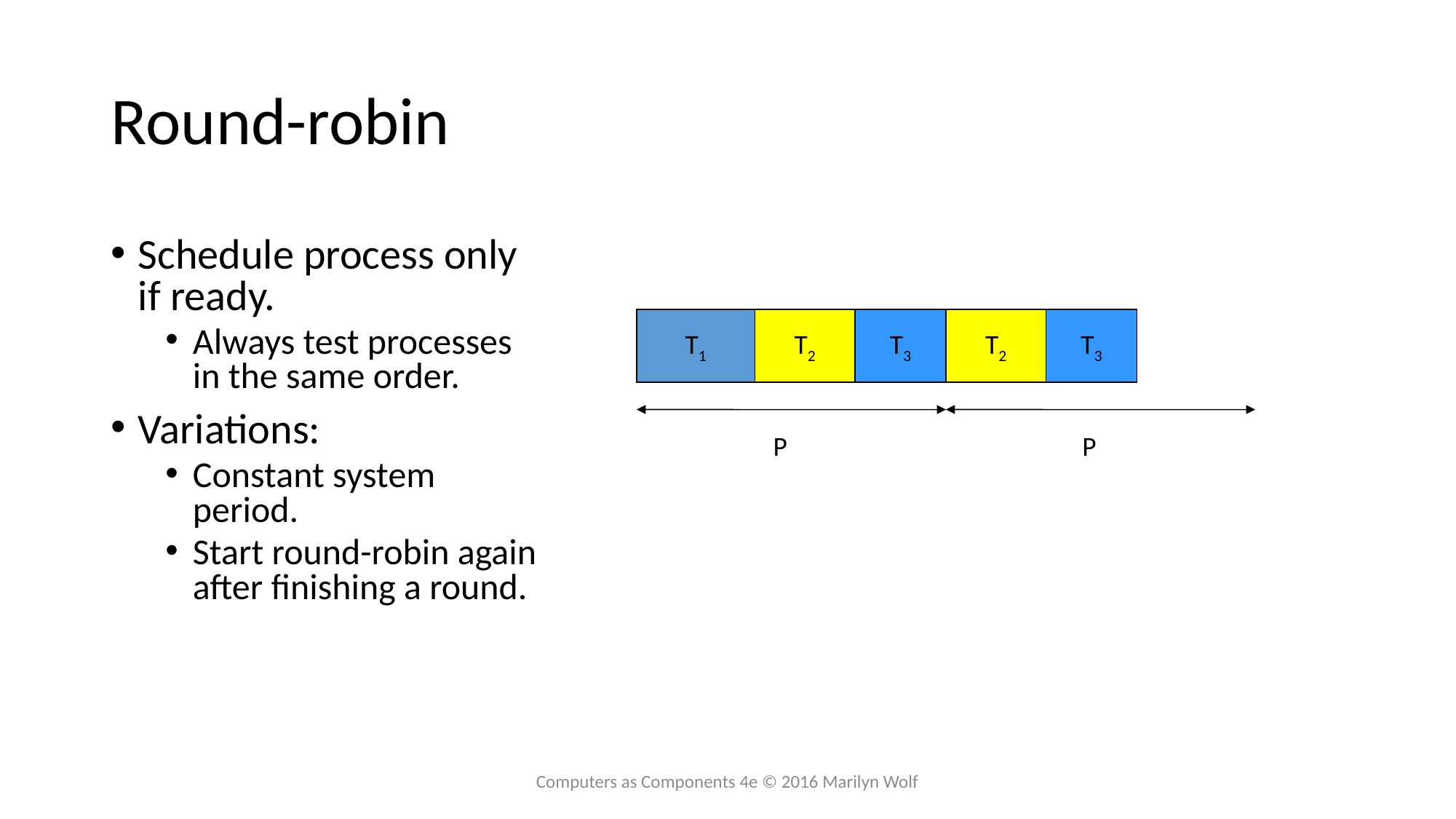

# Round-robin
Schedule process only if ready.
Always test processes in the same order.
Variations:
Constant system period.
Start round-robin again after finishing a round.
T1
T2
T3
T2
T3

P
P
Computers as Components 4e © 2016 Marilyn Wolf